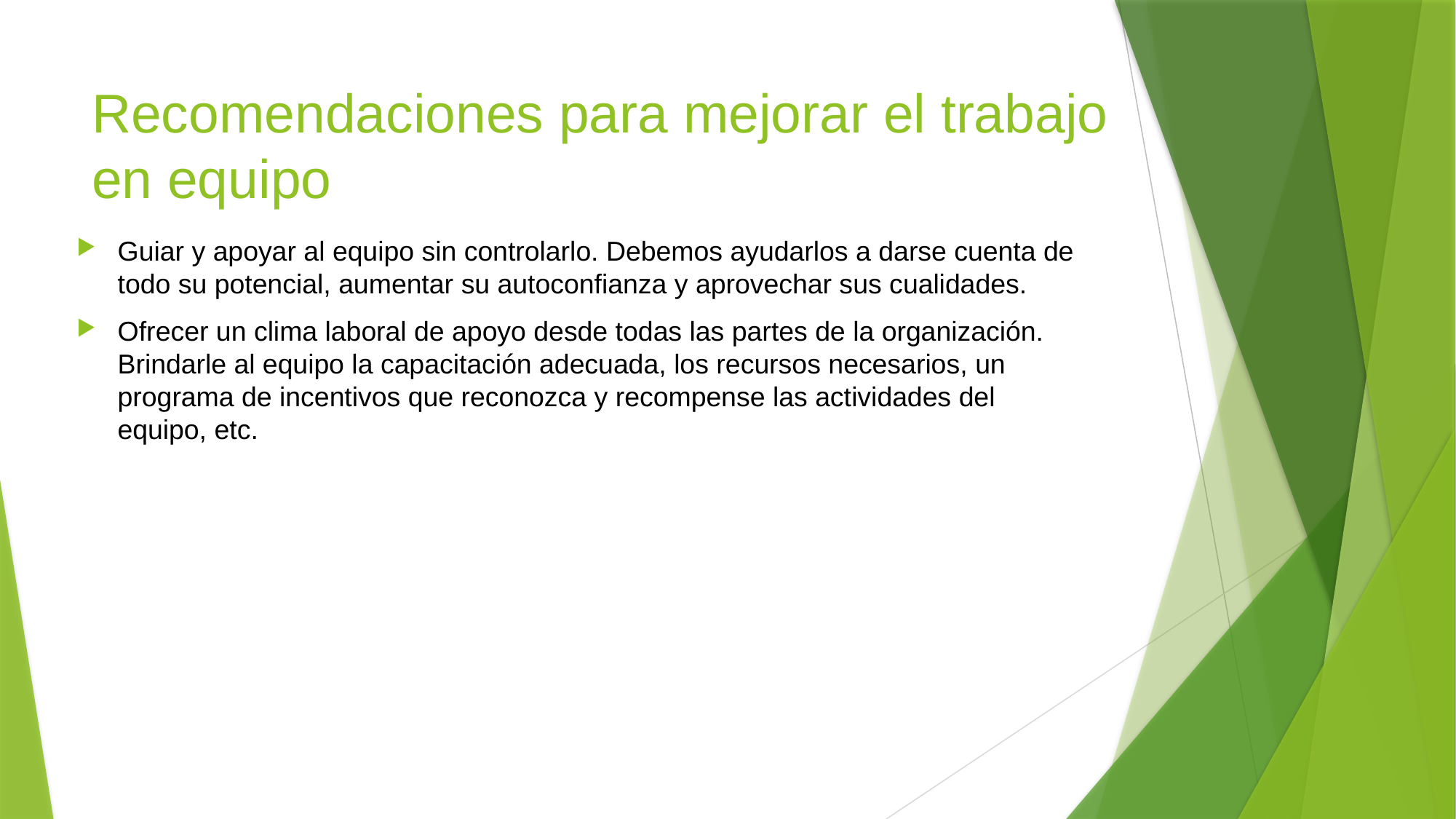

# Recomendaciones para mejorar el trabajo en equipo
Guiar y apoyar al equipo sin controlarlo. Debemos ayudarlos a darse cuenta de todo su potencial, aumentar su autoconfianza y aprovechar sus cualidades.
Ofrecer un clima laboral de apoyo desde todas las partes de la organización. Brindarle al equipo la capacitación adecuada, los recursos necesarios, un programa de incentivos que reconozca y recompense las actividades del equipo, etc.